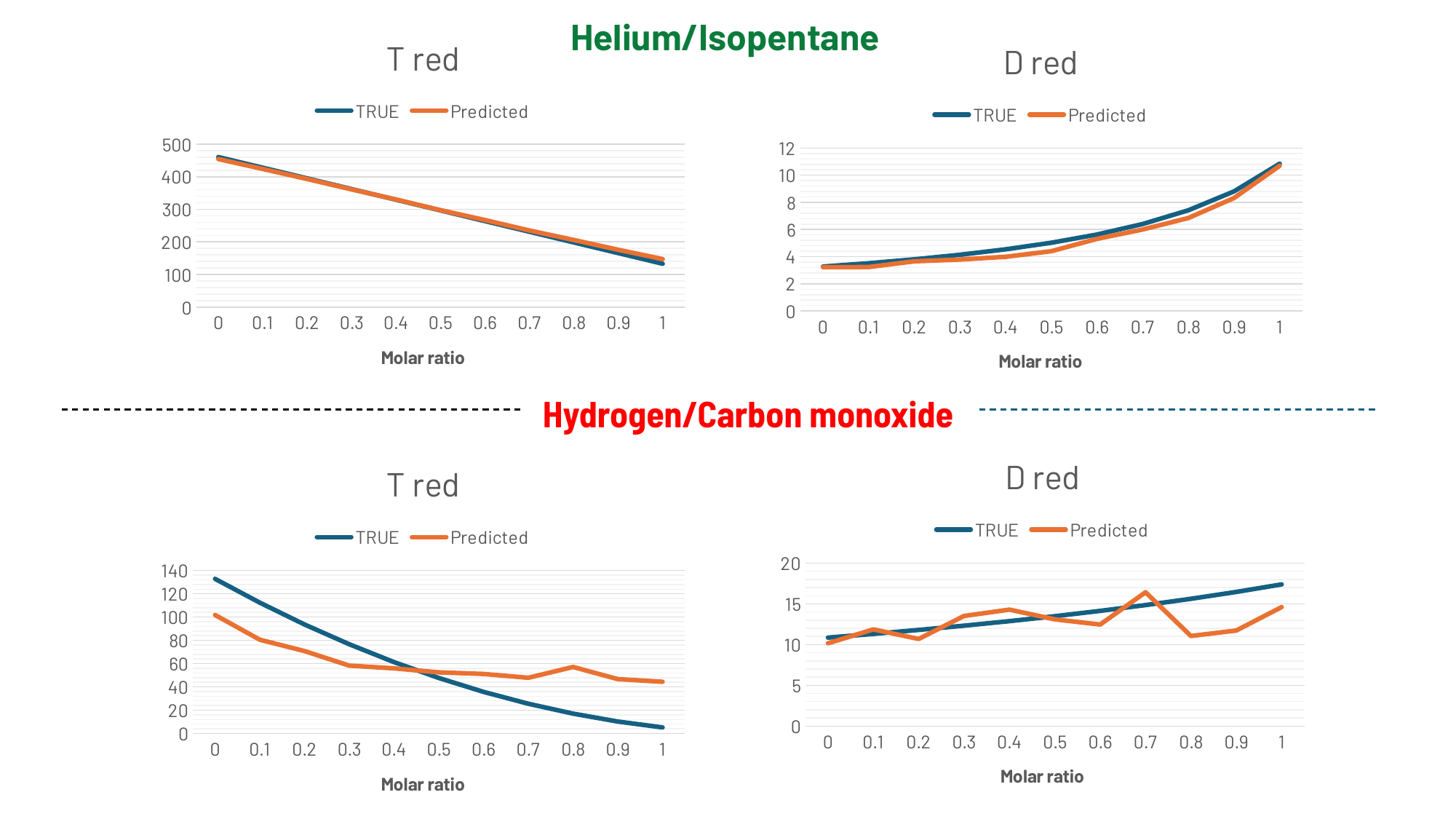

Helium/Isopentane

### Chart: T red

| Category | TRUE | Predicted |
|---|---|---|
| 0 | 460.35 | 454.3507 |
| 0.1 | 427.601 | 423.86368 |
| 0.2 | 394.852 | 392.95877 |
| 0.3 | 362.103 | 361.08606 |
| 0.4 | 329.354 | 330.1349 |
| 0.5 | 296.605 | 297.3225 |
| 0.6 | 263.856 | 267.03696 |
| 0.7 | 231.107 | 234.9045 |
| 0.8 | 198.358 | 205.8762 |
| 0.9 | 165.609 | 175.70355 |
| 1 | 132.86 | 147.26118 |

### Chart: D red

| Category | TRUE | Predicted |
|---|---|---|
| 0 | 3.271 | 3.226856 |
| 0.1 | 3.5166466 | 3.2331076 |
| 0.2 | 3.8021843 | 3.6565585 |
| 0.3 | 4.138189 | 3.7887485 |
| 0.4 | 4.5393367 | 3.9901242 |
| 0.5 | 5.0266056 | 4.400613 |
| 0.6 | 5.631065 | 5.308725 |
| 0.7 | 6.40077 | 6.0012655 |
| 0.8 | 7.414212 | 6.846204 |
| 0.9 | 8.808943 | 8.320713 |
| 1 | 10.85 | 10.694718 |
Hydrogen/Carbon monoxide

### Chart: D red

| Category | TRUE | Predicted |
|---|---|---|
| 0 | 10.85 | 10.152854 |
| 0.1 | 11.304813 | 11.8552885 |
| 0.2 | 11.7918825 | 10.688164 |
| 0.3 | 12.314587 | 13.515181 |
| 0.4 | 12.876785 | 14.291598 |
| 0.5 | 13.482912 | 13.095618 |
| 0.6 | 14.138076 | 12.451362 |
| 0.7 | 14.848203 | 16.418676 |
| 0.8 | 15.620202 | 11.048602 |
| 0.9 | 16.46218 | 11.72096 |
| 1 | 17.3837 | 14.604419 |

### Chart: T red

| Category | TRUE | Predicted |
|---|---|---|
| 0 | 132.86 | 101.83861 |
| 0.1 | 112.39761 | 80.52429 |
| 0.2 | 93.64543 | 70.7606 |
| 0.3 | 76.603455 | 58.265133 |
| 0.4 | 61.27168 | 55.912193 |
| 0.5 | 47.650105 | 52.48859 |
| 0.6 | 35.73874 | 51.132324 |
| 0.7 | 25.537573 | 47.857857 |
| 0.8 | 17.046612 | 57.105305 |
| 0.9 | 10.265854 | 46.710377 |
| 1 | 5.1953 | 44.403137 |